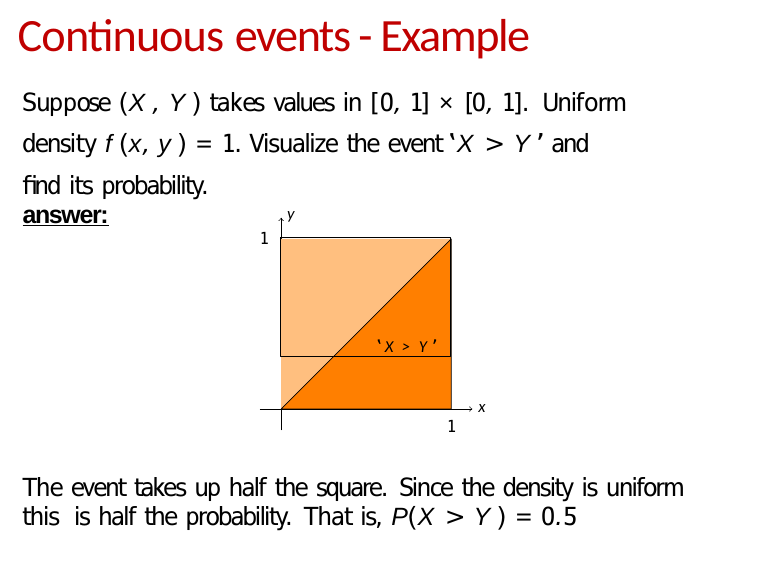

# Continuous events - Example
Suppose (X , Y ) takes values in [0, 1] × [0, 1].  Uniform density f (x, y ) = 1. Visualize the event ‘X > Y ’ and ﬁnd its probability.
answer:
y

1

‘X > Y ’

x
1
The event takes up half the square. Since the density is uniform this  is half the probability. That is, P(X > Y ) = 0.5